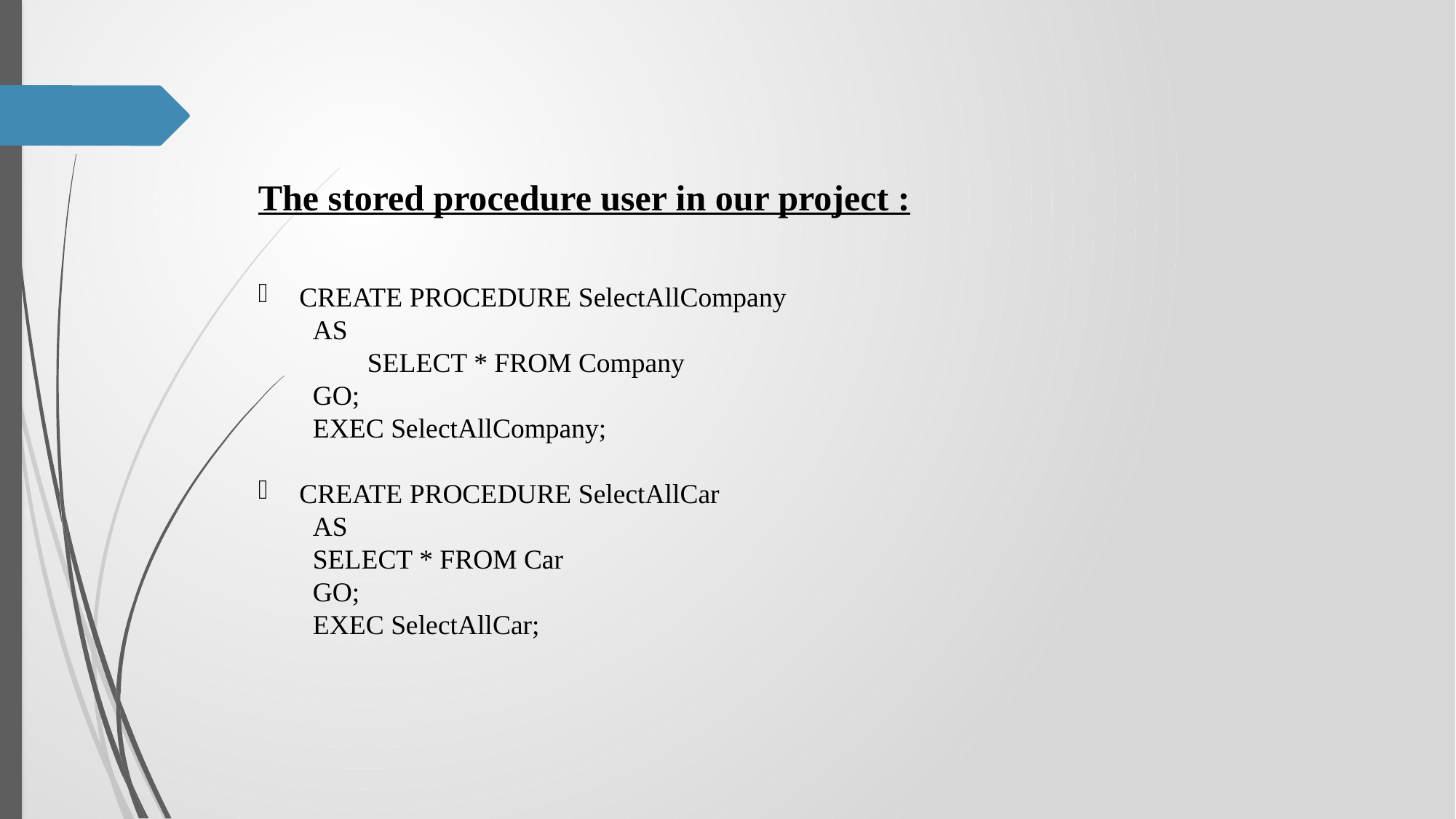

The stored procedure user in our project :

CREATE PROCEDURE SelectAllCompany
AS
SELECT * FROM Company
GO;
EXEC SelectAllCompany;

CREATE PROCEDURE SelectAllCar
AS
SELECT * FROM Car
GO;
EXEC SelectAllCar;